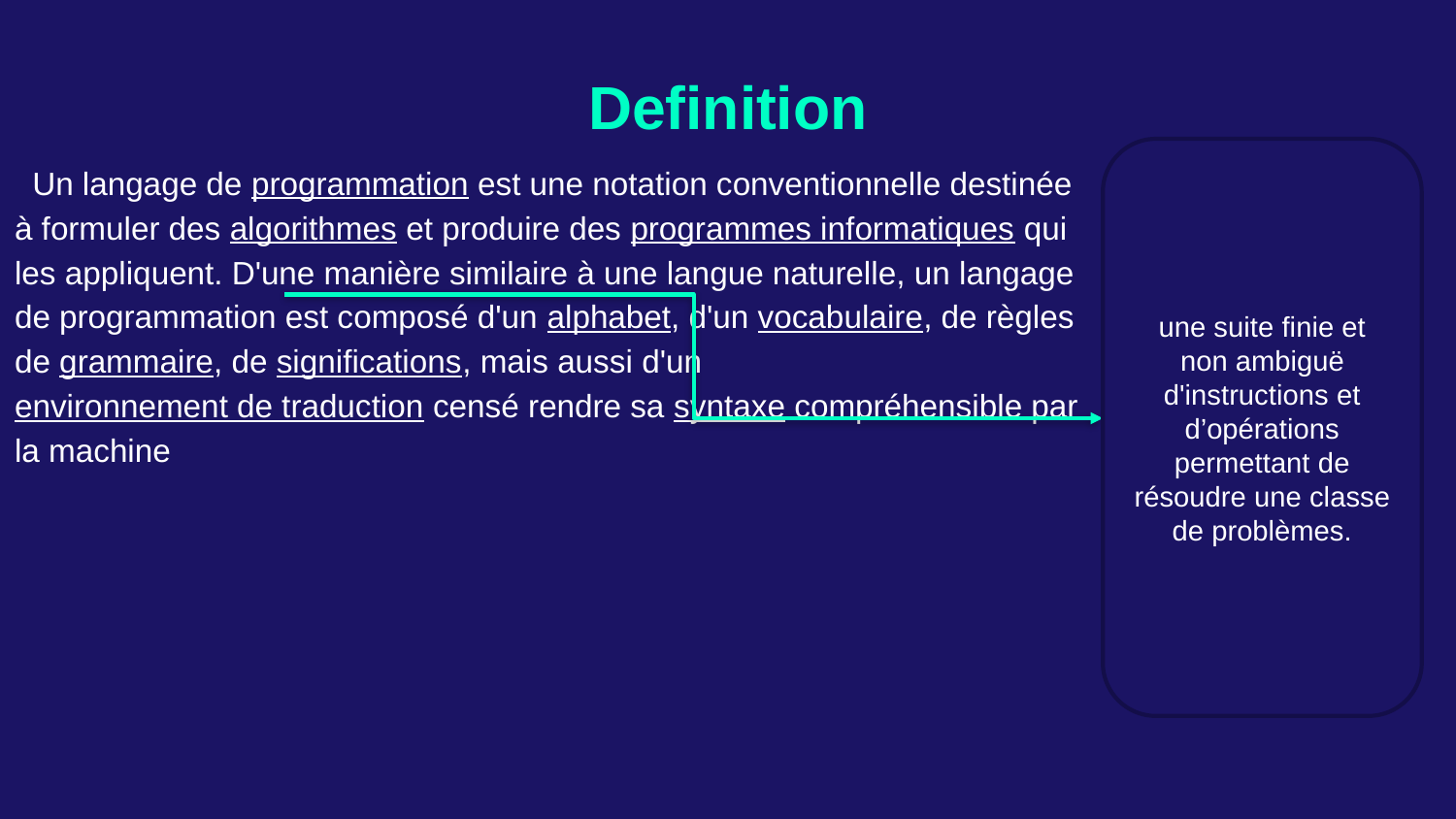

# Definition
une suite finie et non ambiguë d'instructions et d’opérations permettant de résoudre une classe de problèmes.
  Un langage de programmation est une notation conventionnelle destinée à formuler des algorithmes et produire des programmes informatiques qui les appliquent. D'une manière similaire à une langue naturelle, un langage de programmation est composé d'un alphabet, d'un vocabulaire, de règles de grammaire, de significations, mais aussi d'un environnement de traduction censé rendre sa syntaxe compréhensible par la machine